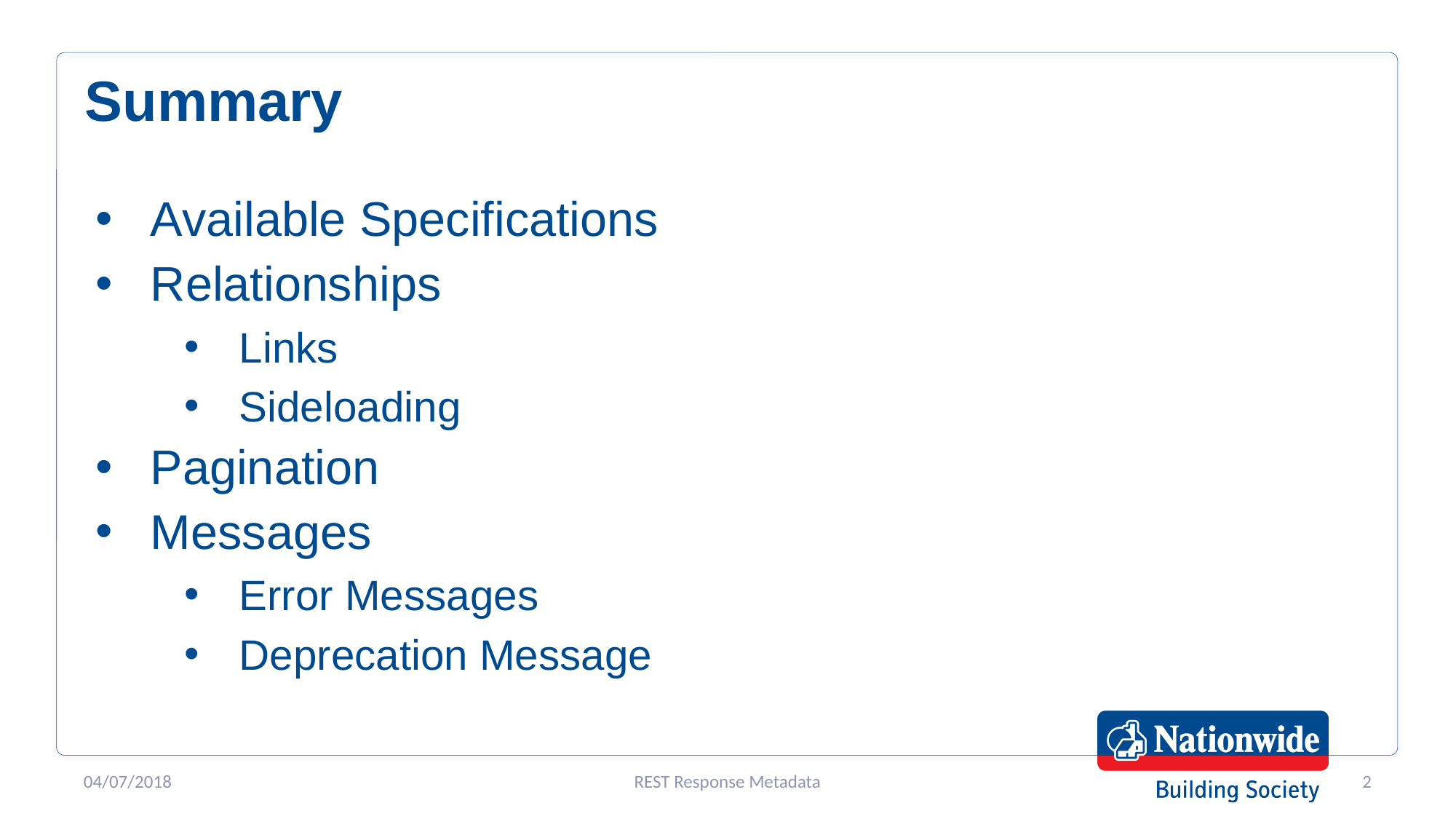

# Summary
Available Specifications
Relationships
Links
Sideloading
Pagination
Messages
Error Messages
Deprecation Message

04/07/2018
REST Response Metadata
2